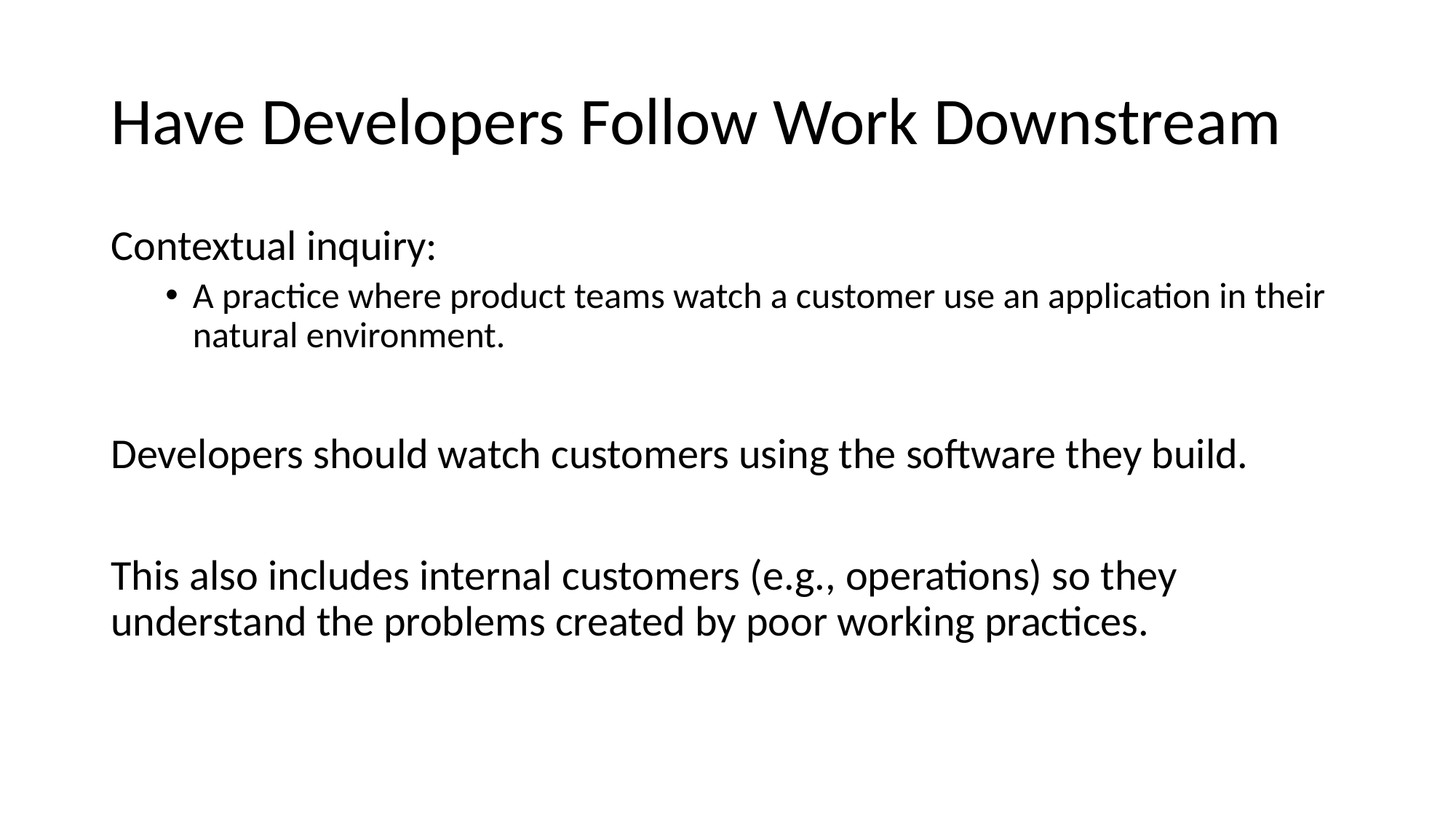

# Have Developers Follow Work Downstream
Contextual inquiry:
A practice where product teams watch a customer use an application in their natural environment.

Developers should watch customers using the software they build.

This also includes internal customers (e.g., operations) so they understand the problems created by poor working practices.